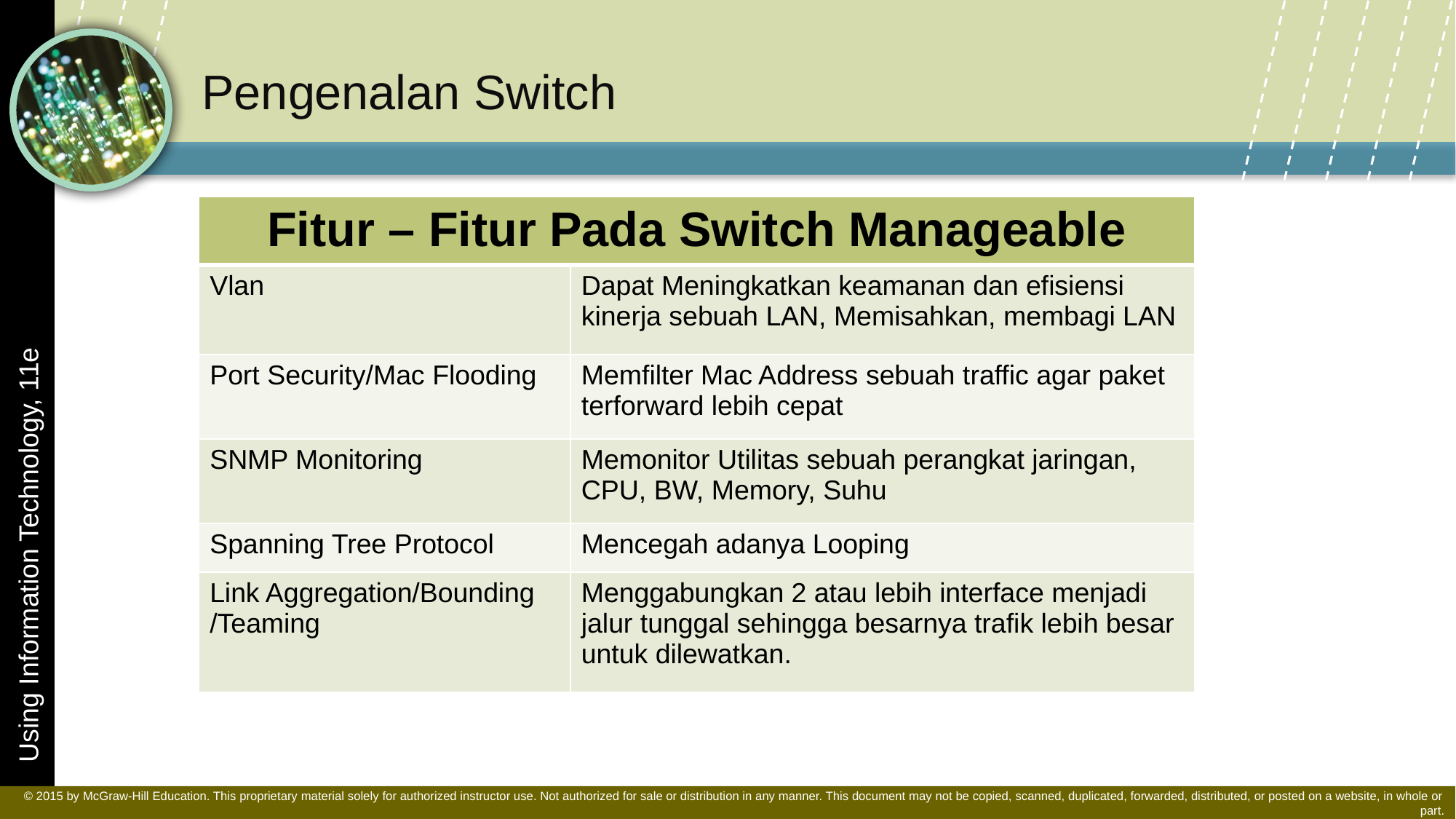

# Pengenalan Switch
| Fitur – Fitur Pada Switch Manageable |  |
| --- | --- |
| Vlan | Dapat Meningkatkan keamanan dan efisiensi kinerja sebuah LAN, Memisahkan, membagi LAN |
| Port Security/Mac Flooding | Memfilter Mac Address sebuah traffic agar paket terforward lebih cepat |
| SNMP Monitoring | Memonitor Utilitas sebuah perangkat jaringan, CPU, BW, Memory, Suhu |
| Spanning Tree Protocol | Mencegah adanya Looping |
| Link Aggregation/Bounding /Teaming | Menggabungkan 2 atau lebih interface menjadi jalur tunggal sehingga besarnya trafik lebih besar untuk dilewatkan. |